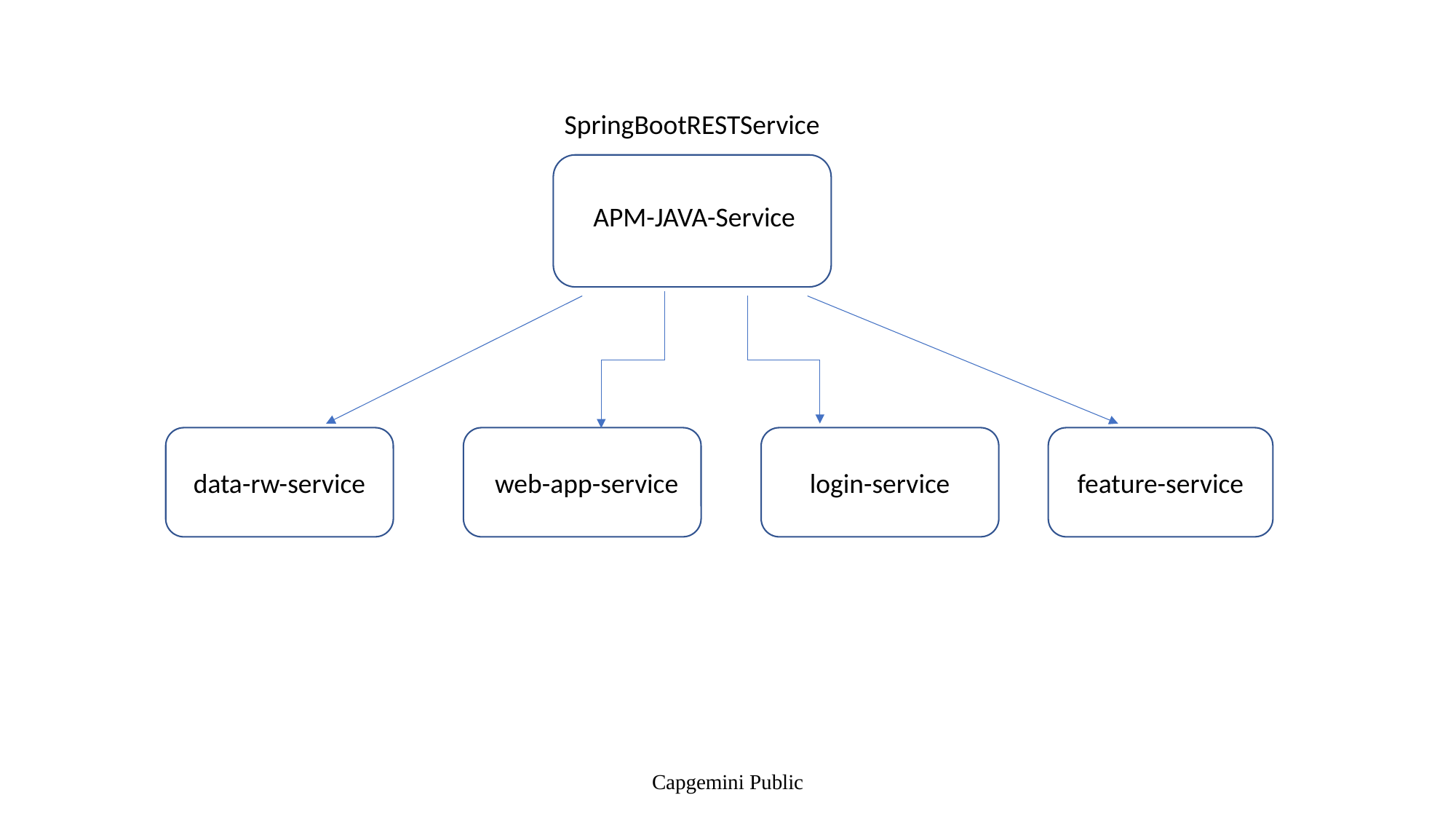

SpringBootRESTService

APM-JAVA-Service

login-service
feature-service
data-rw-service
web-app-service
Capgemini Public